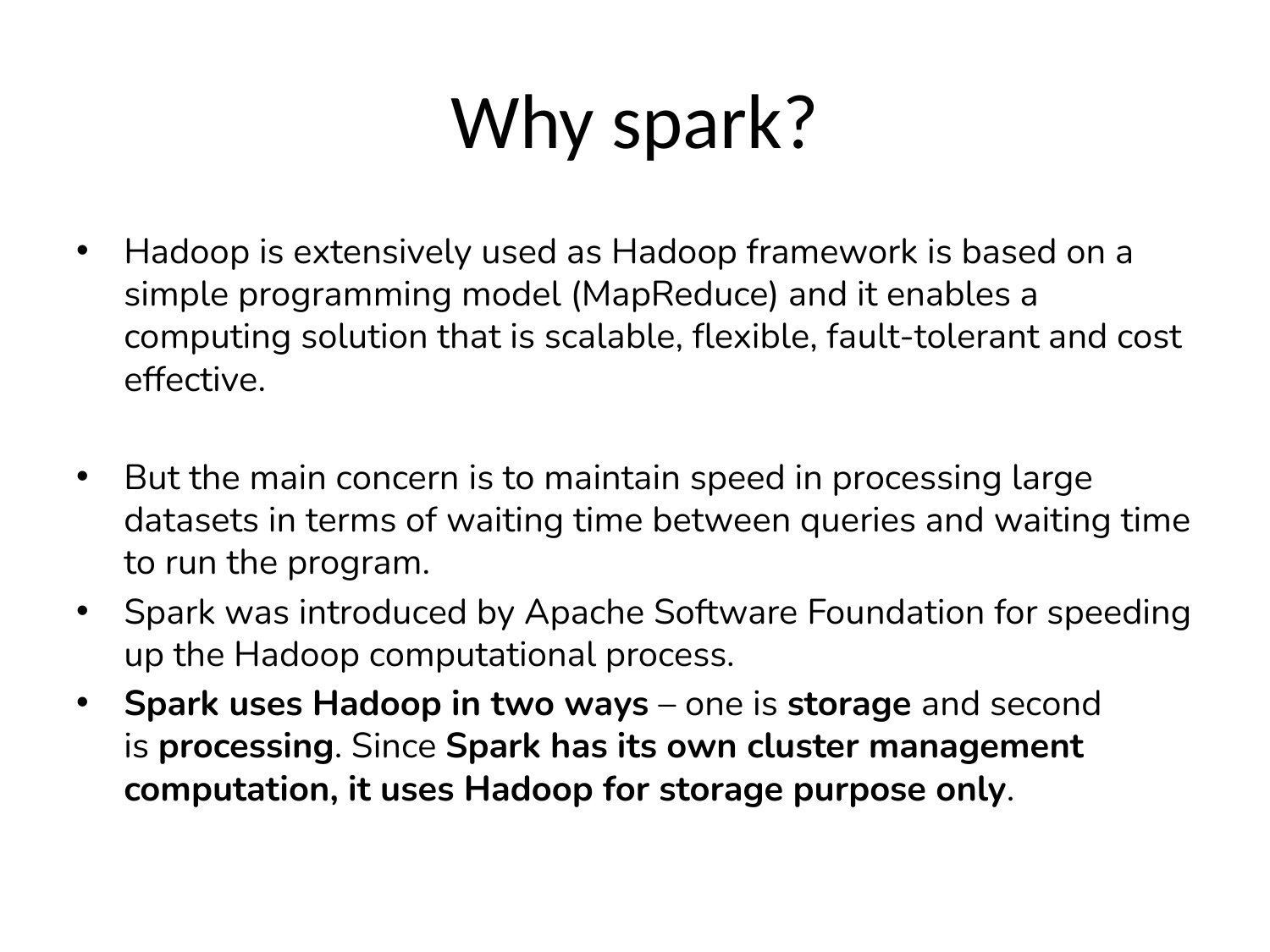

# Why spark?
Hadoop is extensively used as Hadoop framework is based on a simple programming model (MapReduce) and it enables a computing solution that is scalable, flexible, fault-tolerant and cost effective.

But the main concern is to maintain speed in processing large datasets in terms of waiting time between queries and waiting time to run the program.
Spark was introduced by Apache Software Foundation for speeding up the Hadoop computational process.
Spark uses Hadoop in two ways – one is storage and second is processing. Since Spark has its own cluster management computation, it uses Hadoop for storage purpose only.